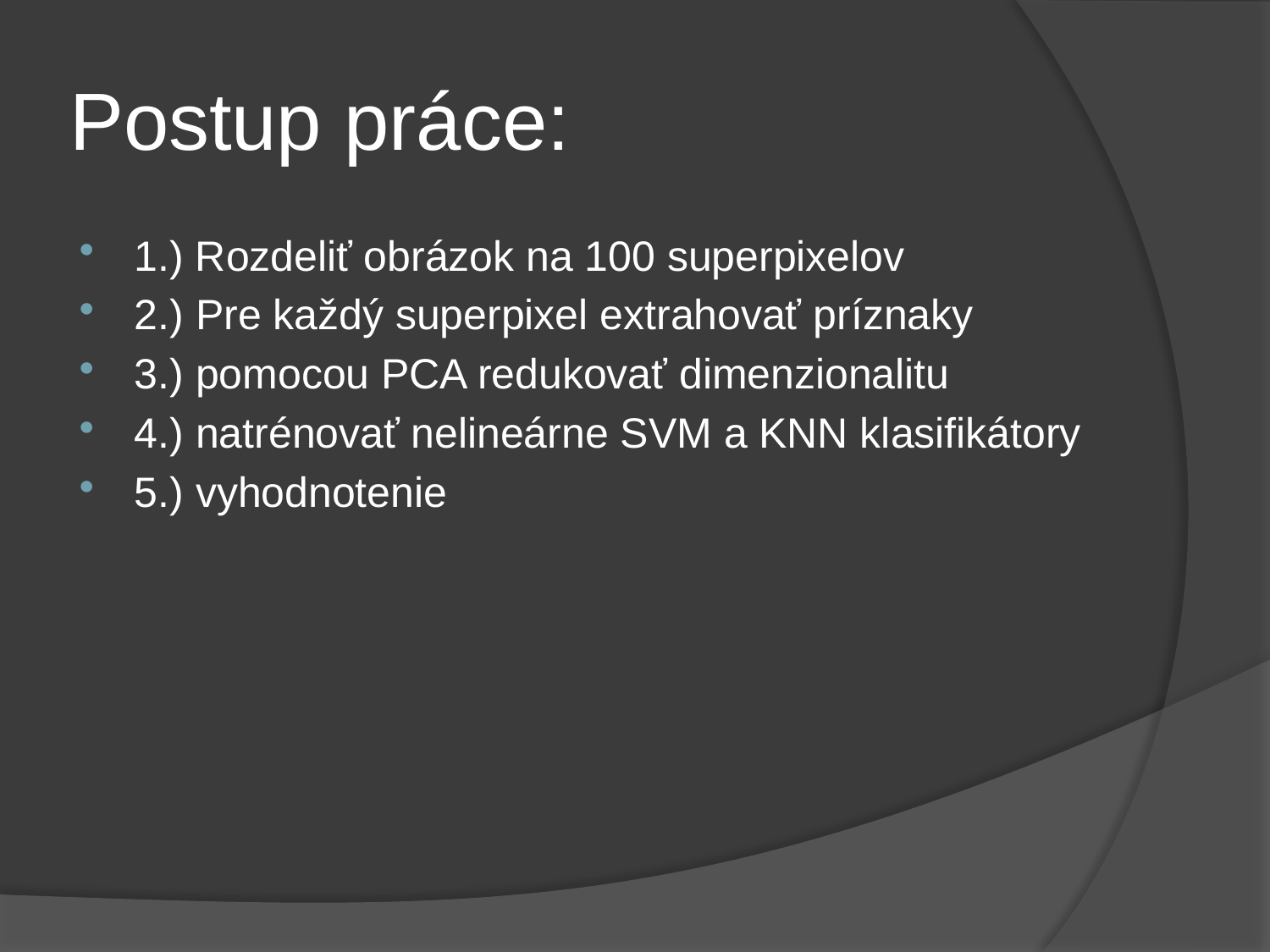

# Postup práce:
1.) Rozdeliť obrázok na 100 superpixelov
2.) Pre každý superpixel extrahovať príznaky
3.) pomocou PCA redukovať dimenzionalitu
4.) natrénovať nelineárne SVM a KNN klasifikátory
5.) vyhodnotenie